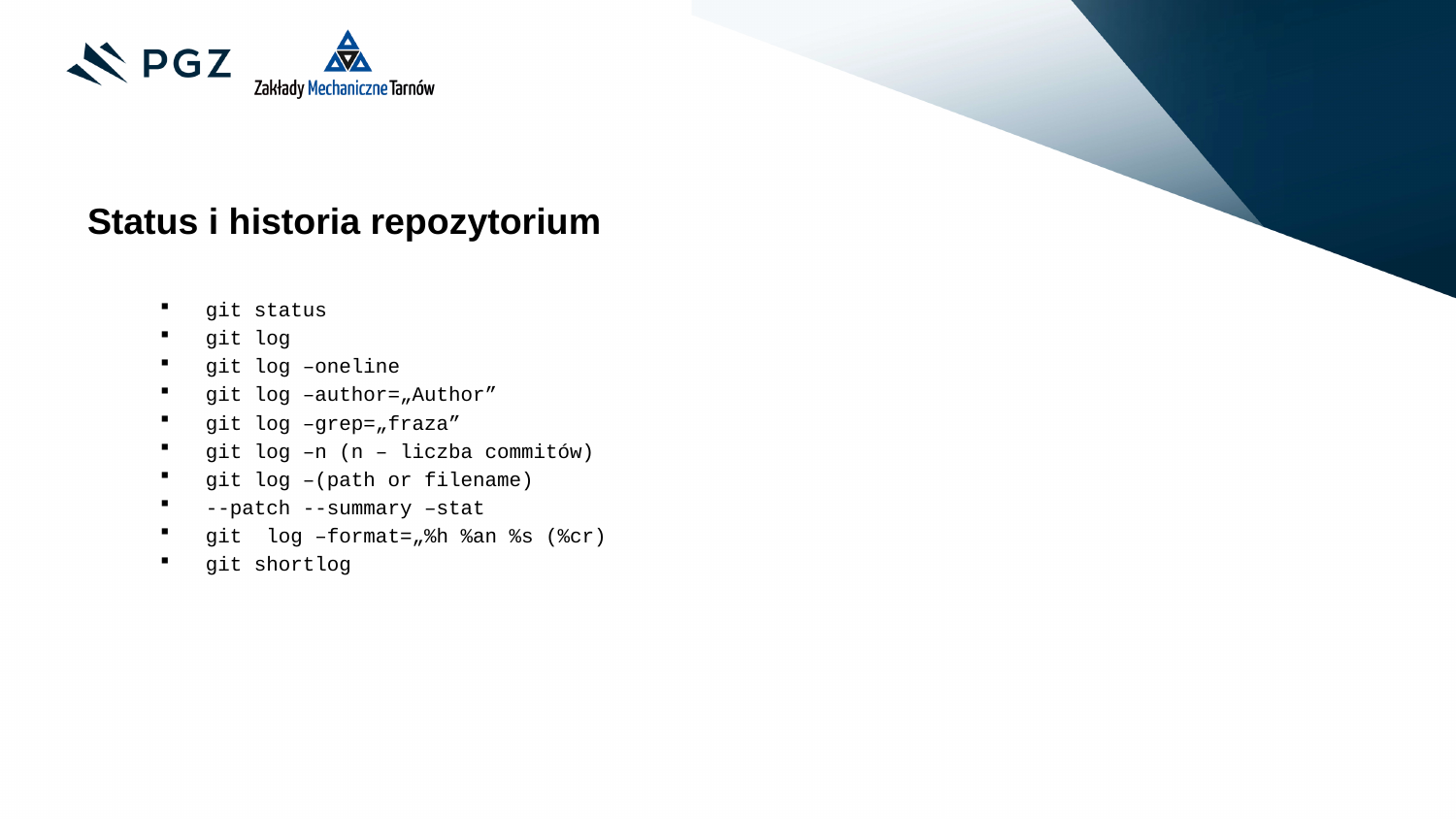

Status i historia repozytorium

git status
git log
git log –oneline
git log –author=„Author”
git log –grep=„fraza”
git log –n (n – liczba commitów)
git log –(path or filename)
--patch --summary –stat
git  log –format=„%h %an %s (%cr)
git shortlog